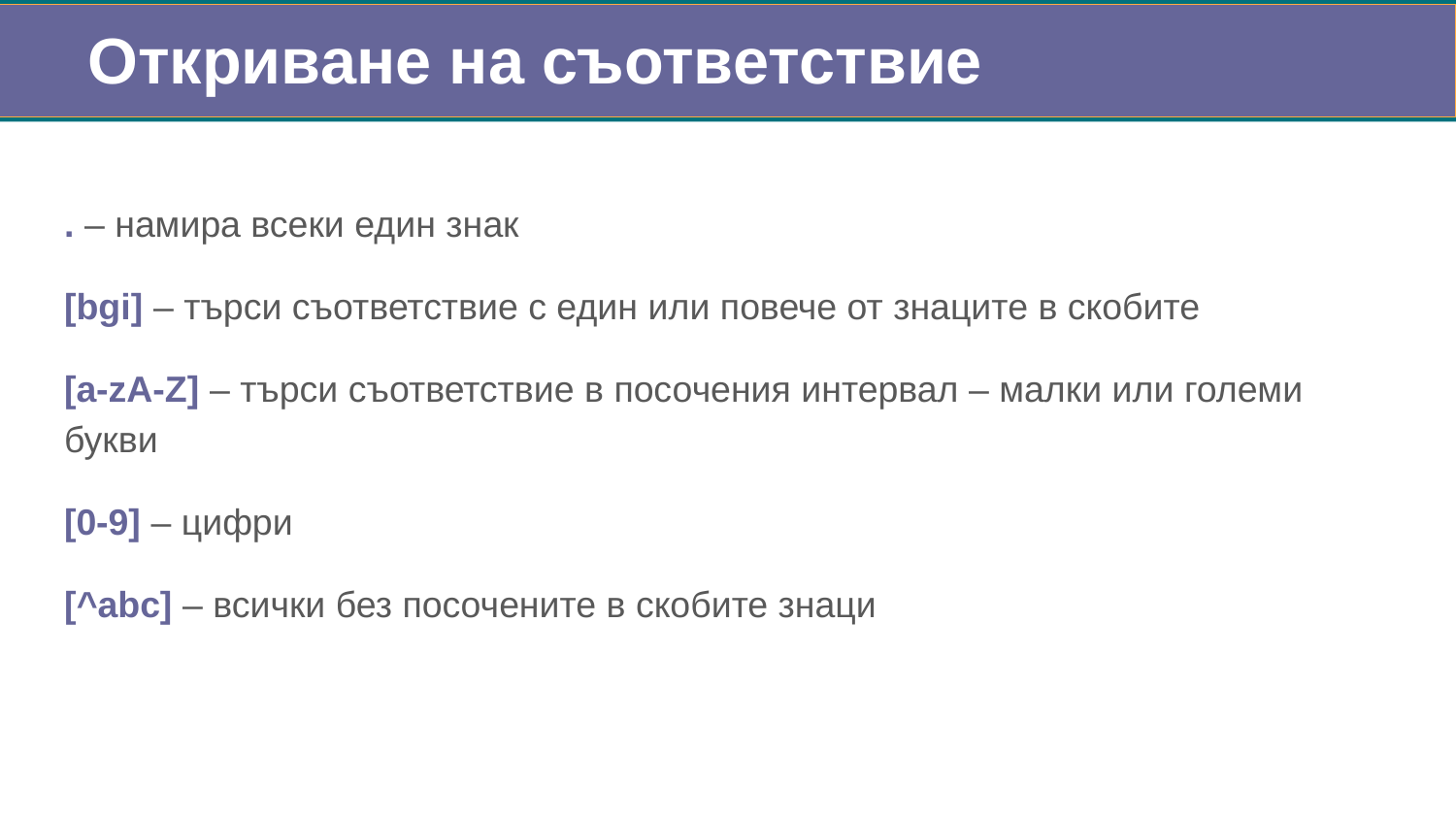

Откриване на съответствие
. – намира всеки един знак
[bgi] – търси съответствие с един или повече от знаците в скобите
[a-zA-Z] – търси съответствие в посочения интервал – малки или големи букви
[0-9] – цифри
[^abc] – всички без посочените в скобите знаци